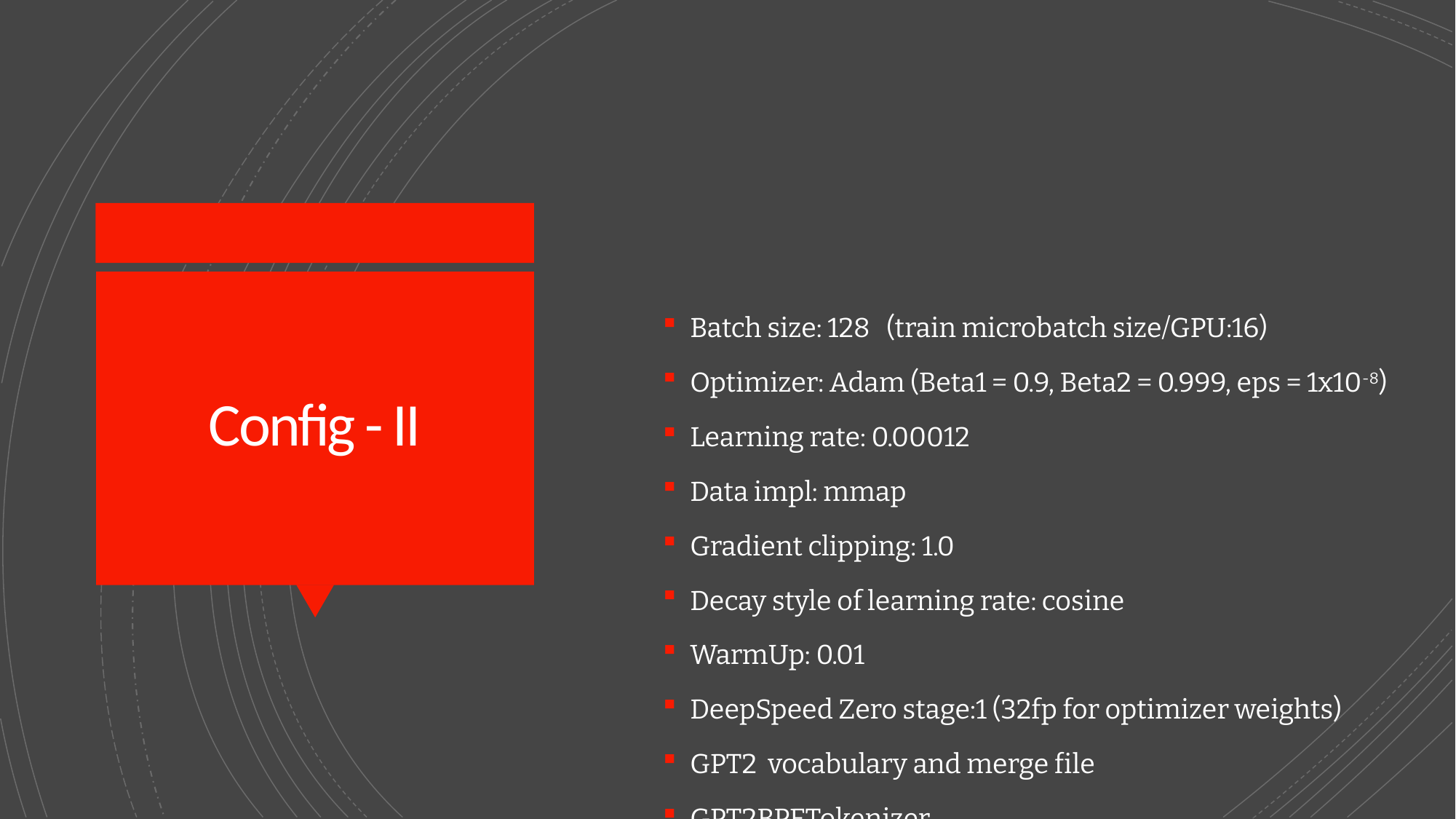

Batch size: 128   (train microbatch size/GPU:16)
Optimizer: Adam (Beta1 = 0.9, Beta2 = 0.999, eps = 1x10-8)
Learning rate: 0.00012
Data impl: mmap
Gradient clipping: 1.0
Decay style of learning rate: cosine
WarmUp: 0.01
DeepSpeed Zero stage:1 (32fp for optimizer weights)
GPT2  vocabulary and merge file
GPT2BPETokenizer

# Config - II